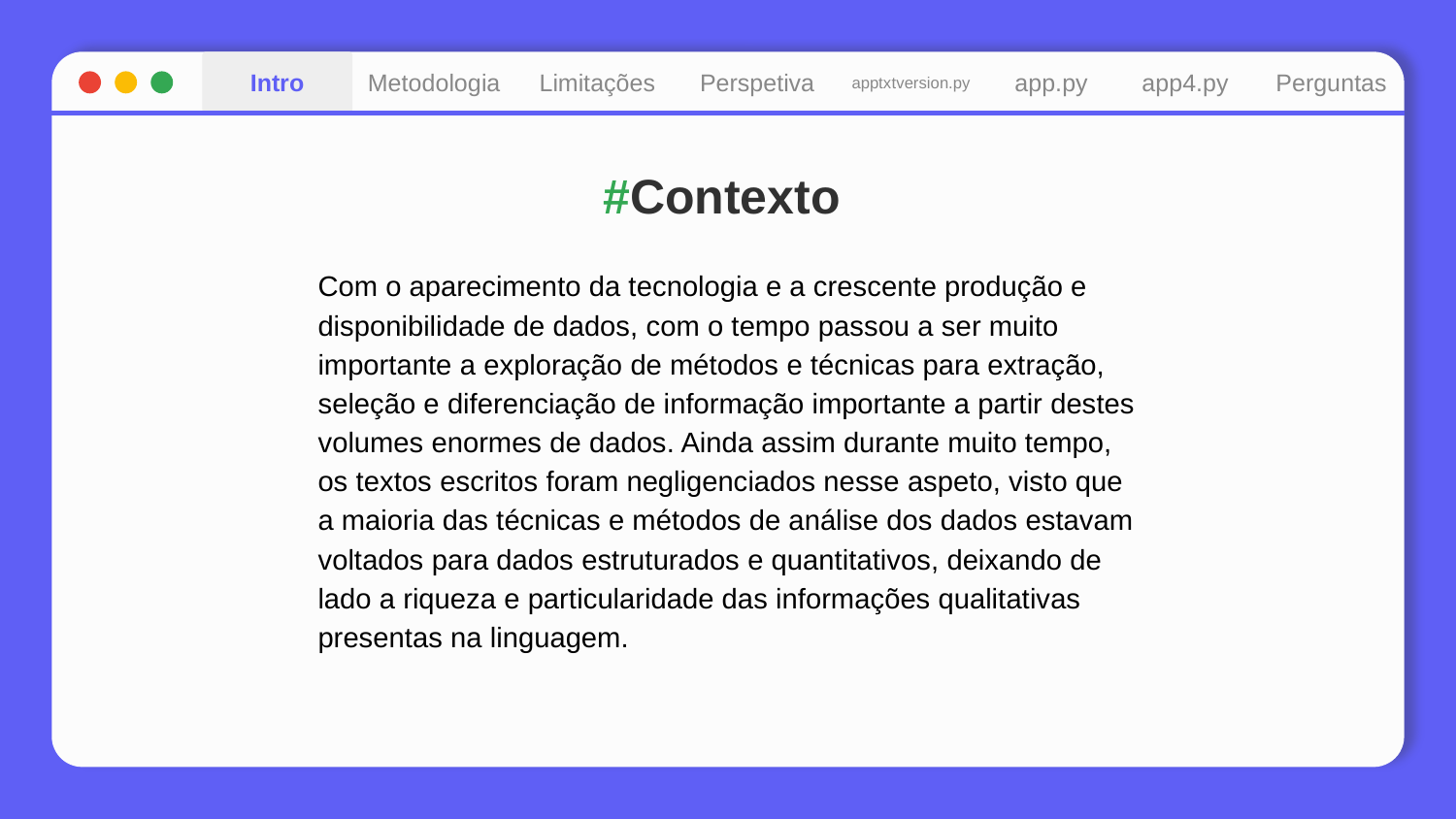

Perspetiva
app.py
Intro
Metodologia
Limitações
apptxtversion.py
app4.py
Perguntas

# #Contexto
Com o aparecimento da tecnologia e a crescente produção e disponibilidade de dados, com o tempo passou a ser muito importante a exploração de métodos e técnicas para extração, seleção e diferenciação de informação importante a partir destes volumes enormes de dados. Ainda assim durante muito tempo, os textos escritos foram negligenciados nesse aspeto, visto que a maioria das técnicas e métodos de análise dos dados estavam voltados para dados estruturados e quantitativos, deixando de lado a riqueza e particularidade das informações qualitativas presentas na linguagem.